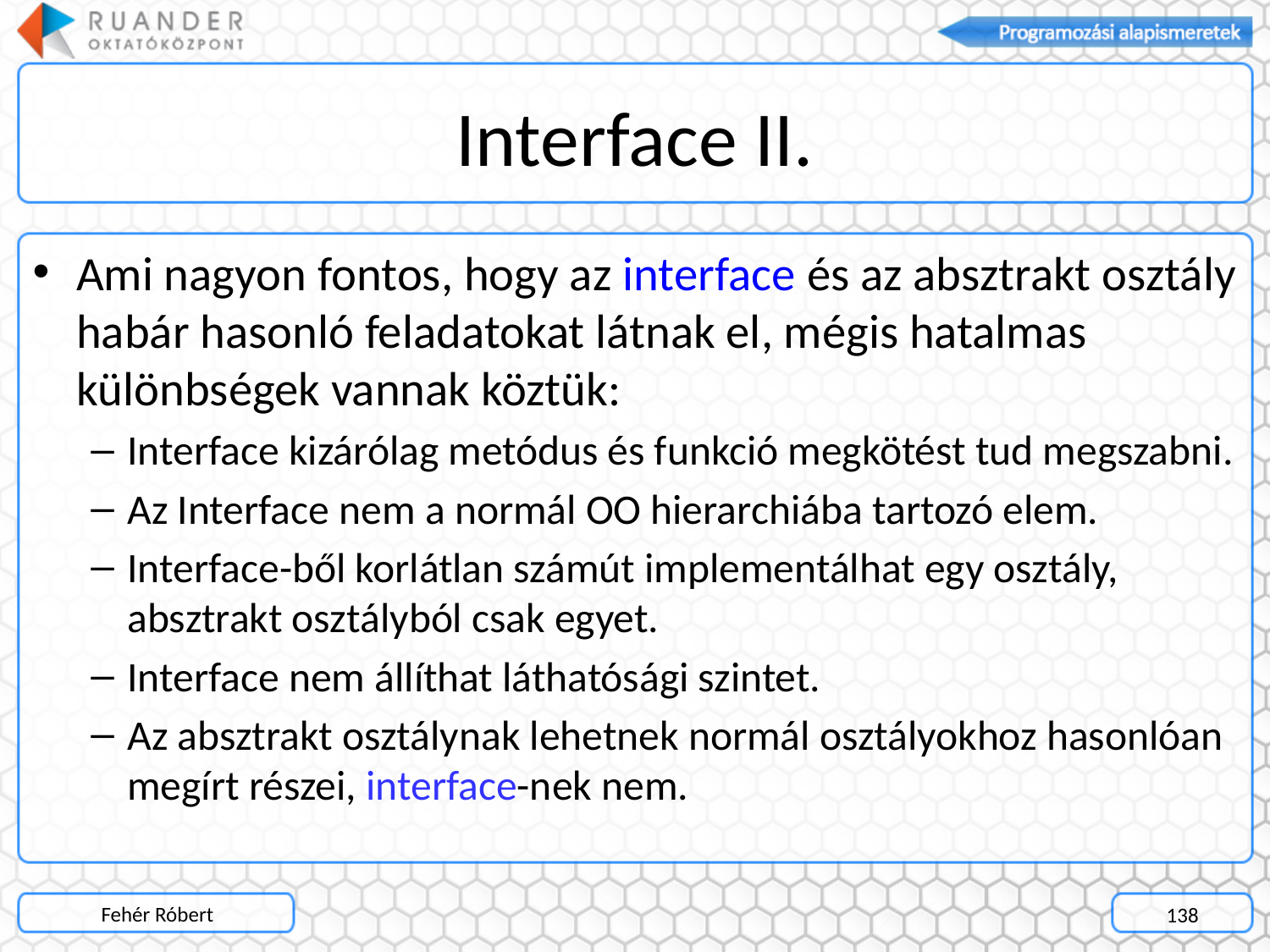

# Interface II.
Ami nagyon fontos, hogy az interface és az absztrakt osztály habár hasonló feladatokat látnak el, mégis hatalmas különbségek vannak köztük:
Interface kizárólag metódus és funkció megkötést tud megszabni.
Az Interface nem a normál OO hierarchiába tartozó elem.
Interface-ből korlátlan számút implementálhat egy osztály, absztrakt osztályból csak egyet.
Interface nem állíthat láthatósági szintet.
Az absztrakt osztálynak lehetnek normál osztályokhoz hasonlóan megírt részei, interface-nek nem.
Fehér Róbert
138